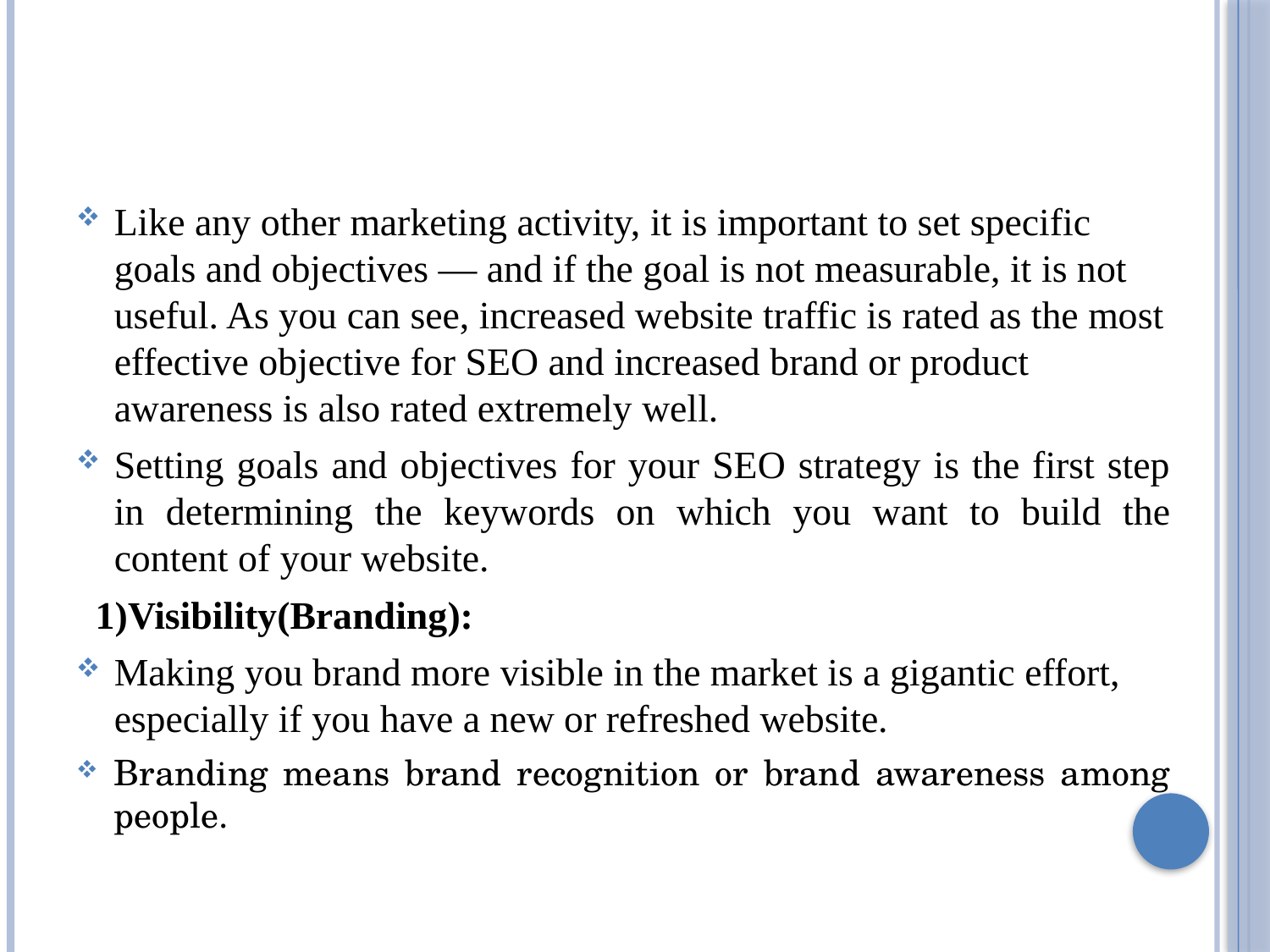

#
Like any other marketing activity, it is important to set specific goals and objectives — and if the goal is not measurable, it is not useful. As you can see, increased website traffic is rated as the most effective objective for SEO and increased brand or product awareness is also rated extremely well.
Setting goals and objectives for your SEO strategy is the first step in determining the keywords on which you want to build the content of your website.
  1)Visibility(Branding):
Making you brand more visible in the market is a gigantic effort, especially if you have a new or refreshed website.
Branding means brand recognition or brand awareness among people.